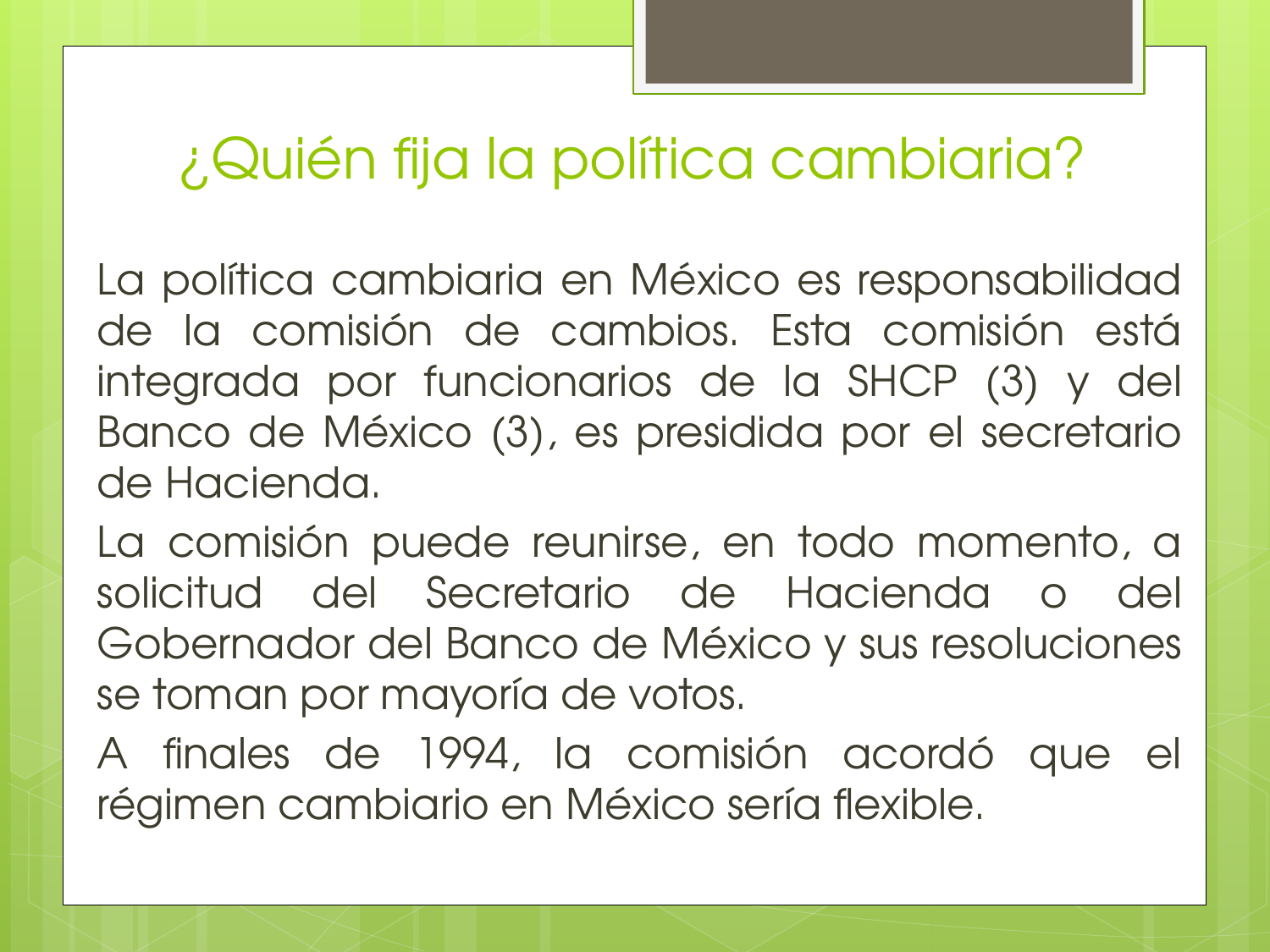

# ¿Quién fija la política cambiaria?
La política cambiaria en México es responsabilidad de la comisión de cambios. Esta comisión está integrada por funcionarios de la SHCP (3) y del Banco de México (3), es presidida por el secretario de Hacienda.
La comisión puede reunirse, en todo momento, a solicitud del Secretario de Hacienda o del Gobernador del Banco de México y sus resoluciones se toman por mayoría de votos.
A finales de 1994, la comisión acordó que el régimen cambiario en México sería flexible.